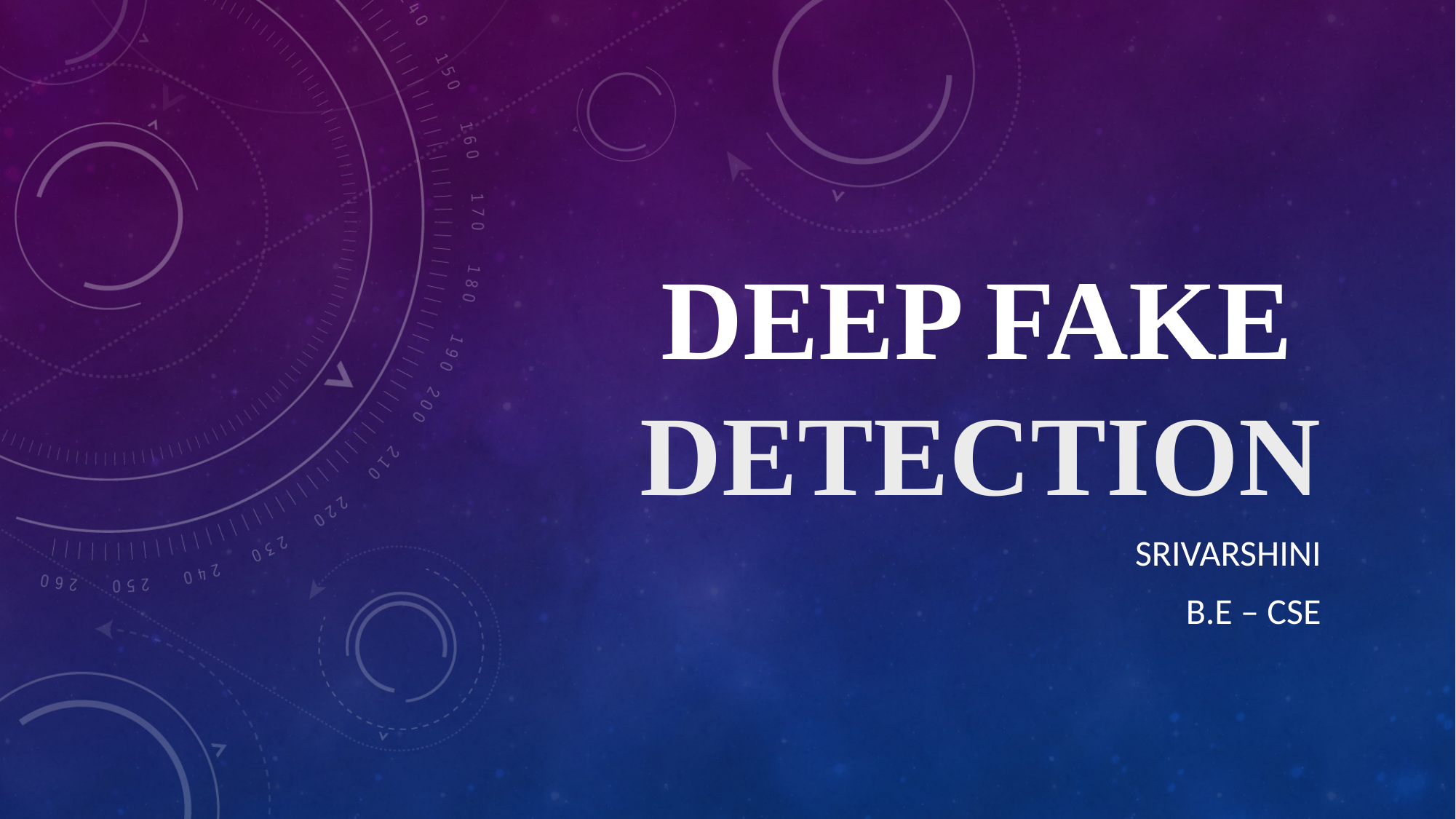

# Deep Fake Detection
Srivarshini
B.E – Cse